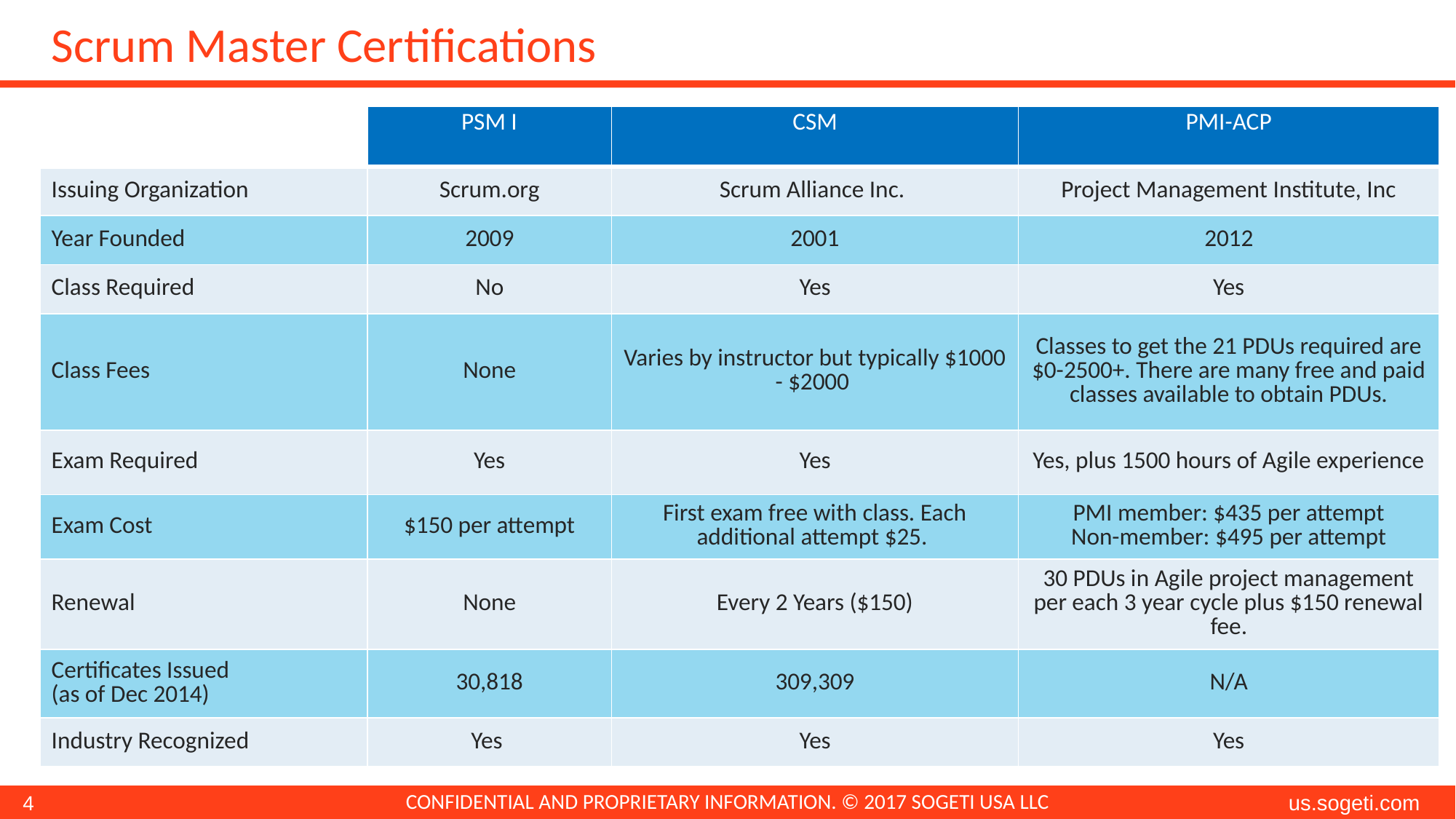

# Scrum Master Certifications
|  | PSM I | CSM | PMI-ACP |
| --- | --- | --- | --- |
| Issuing Organization | Scrum.org | Scrum Alliance Inc. | Project Management Institute, Inc |
| Year Founded | 2009 | 2001 | 2012 |
| Class Required | No | Yes | Yes |
| Class Fees | None | Varies by instructor but typically $1000 - $2000 | Classes to get the 21 PDUs required are $0-2500+. There are many free and paid classes available to obtain PDUs. |
| Exam Required | Yes | Yes | Yes, plus 1500 hours of Agile experience |
| Exam Cost | $150 per attempt | First exam free with class. Each additional attempt $25. | PMI member: $435 per attempt Non-member: $495 per attempt |
| Renewal | None | Every 2 Years ($150) | 30 PDUs in Agile project management per each 3 year cycle plus $150 renewal fee. |
| Certificates Issued (as of Dec 2014) | 30,818 | 309,309 | N/A |
| Industry Recognized | Yes | Yes | Yes |